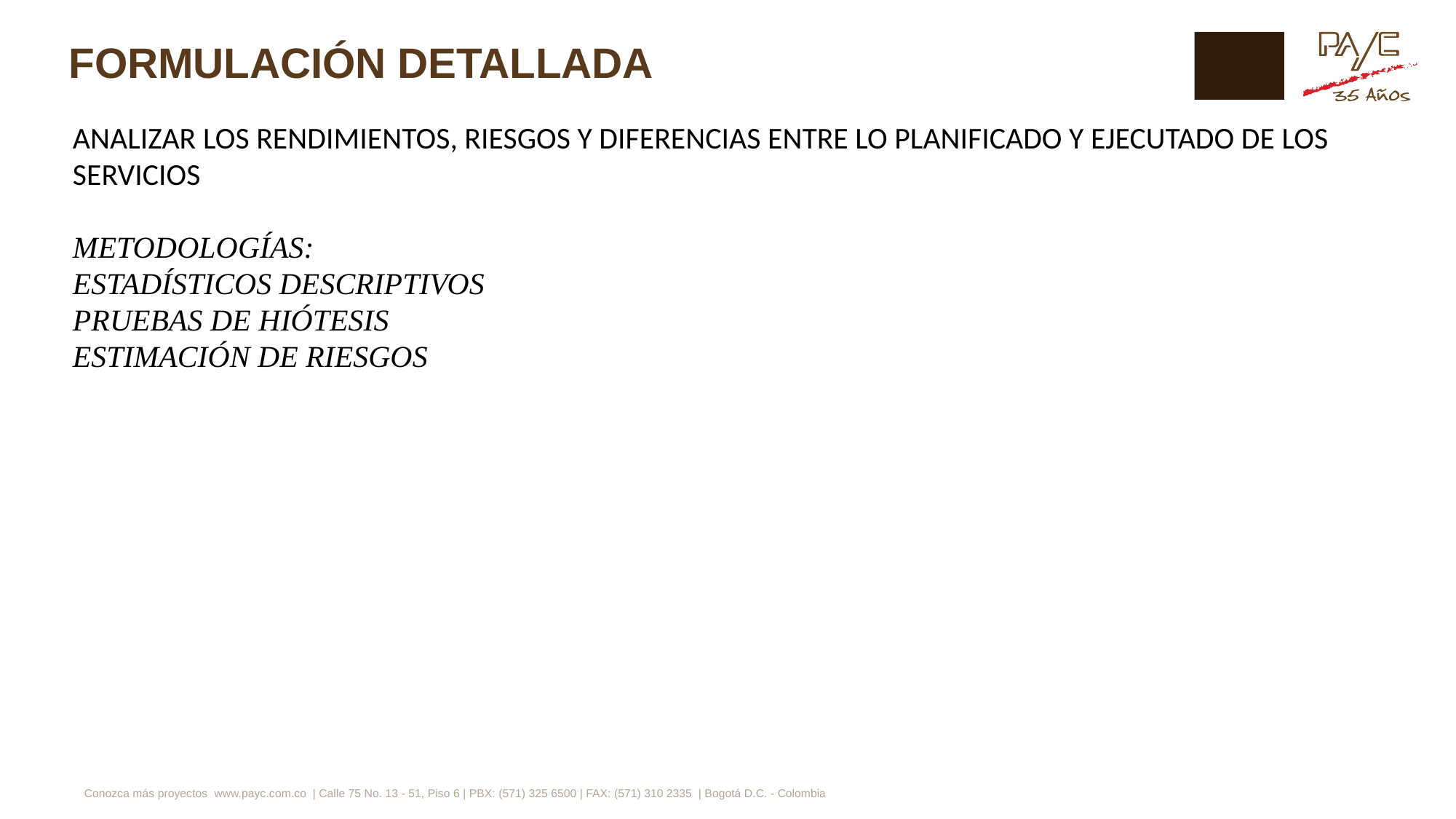

# FORMULACIÓN DETALLADA
ANALIZAR LOS RENDIMIENTOS, RIESGOS Y DIFERENCIAS ENTRE LO PLANIFICADO Y EJECUTADO DE LOS SERVICIOS

METODOLOGÍAS:
ESTADÍSTICOS DESCRIPTIVOS
PRUEBAS DE HIÓTESIS
ESTIMACIÓN DE RIESGOS